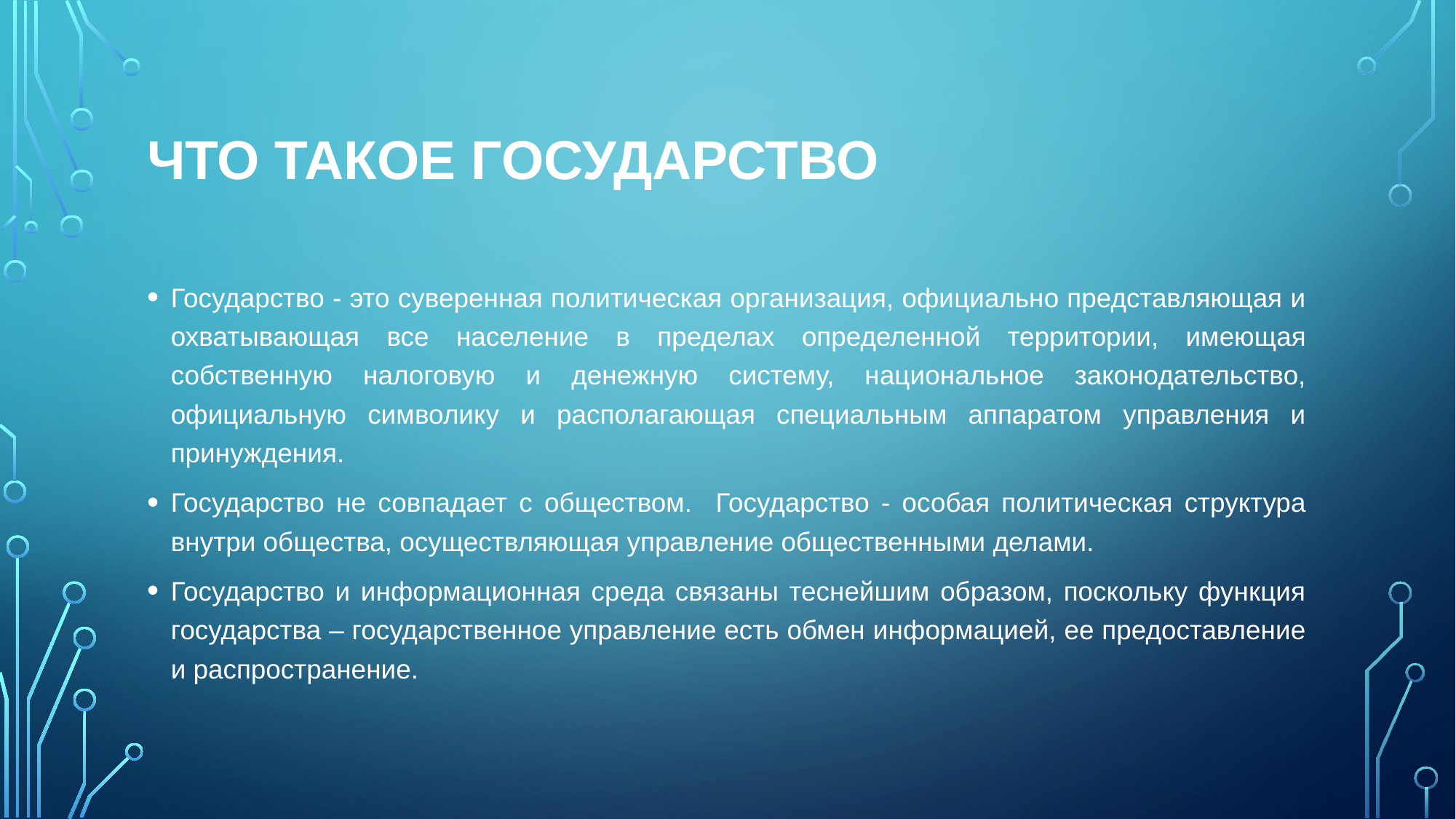

# Что такое Государство
Государство - это суверенная политическая организация, официально представляющая и охватывающая все население в пределах определенной территории, имеющая собственную налоговую и денежную систему, национальное законодательство, официальную символику и располагающая специальным аппаратом управления и принуждения.
Государство не совпадает с обществом.  Государство - особая политическая структура внутри общества, осуществляющая управление общественными делами.
Государство и информационная среда связаны теснейшим образом, поскольку функция государства – государственное управление есть обмен информацией, ее предоставление и распространение.